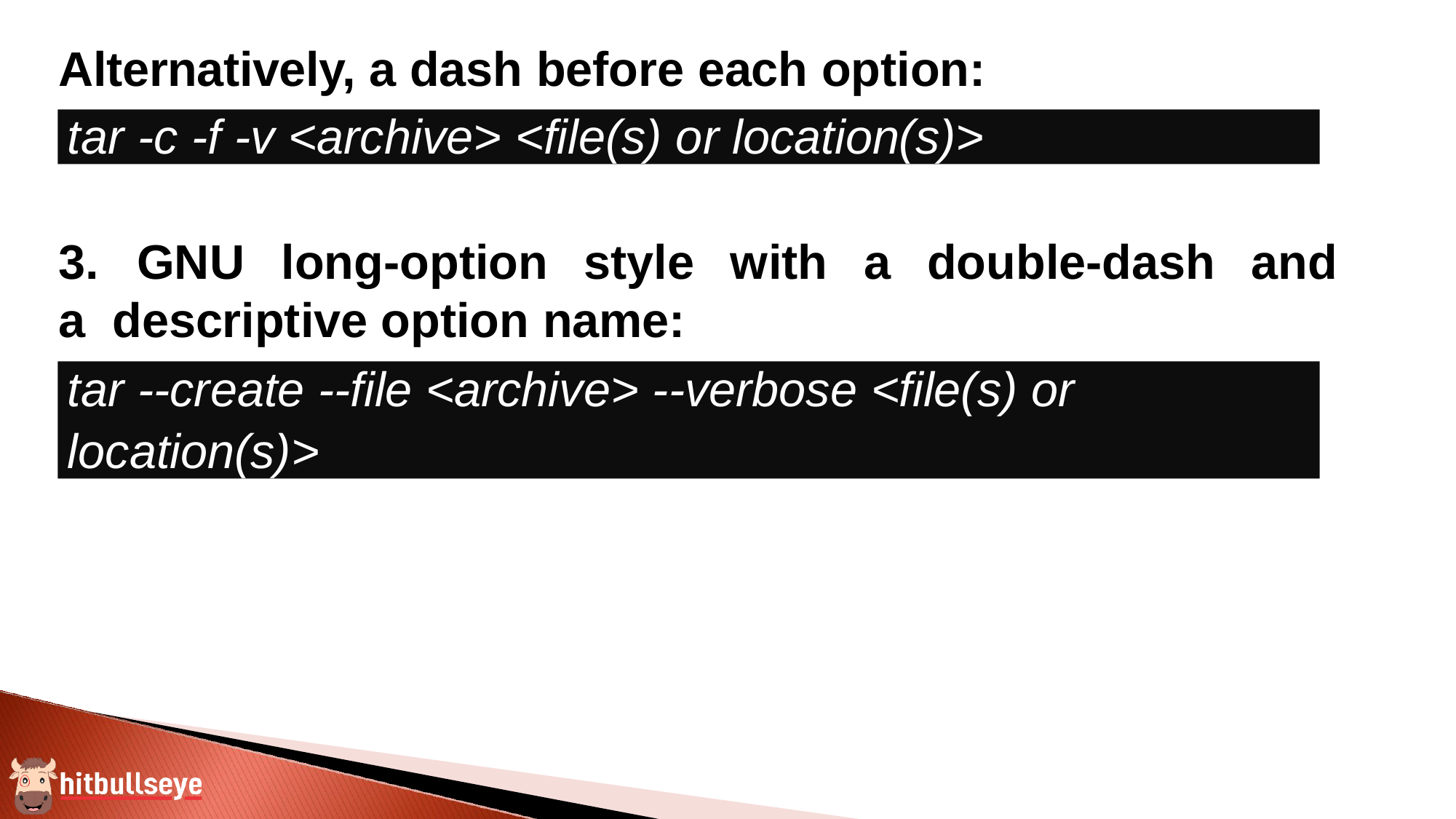

Alternatively, a dash before each option:
tar -c -f -v <archive> <file(s) or location(s)>
3.	GNU	long-option	style	with	a	double-dash	and	a  descriptive option name:
tar --create --file <archive> --verbose <file(s) or
location(s)>